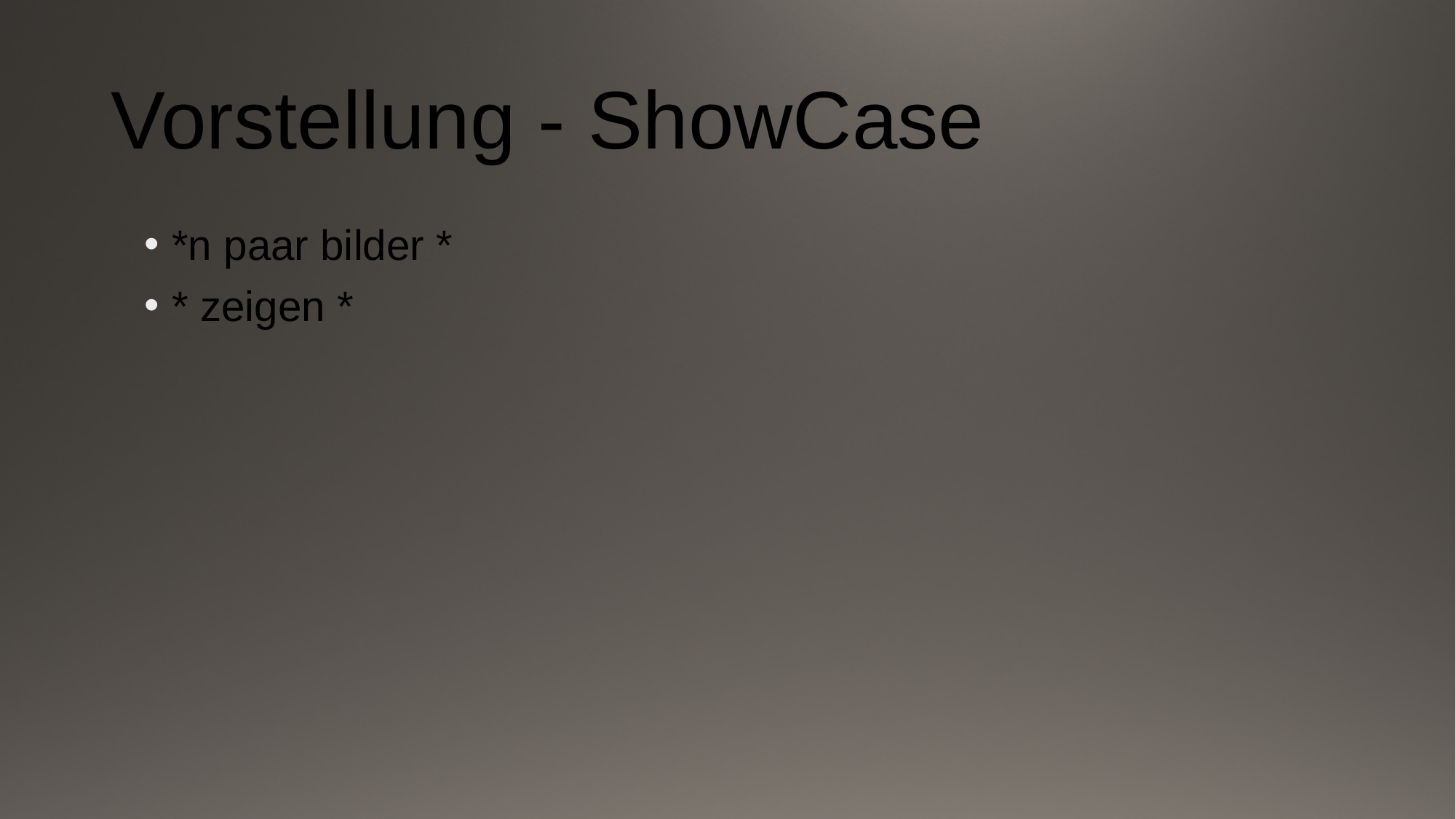

# Vorstellung - ShowCase
*n paar bilder *
* zeigen *